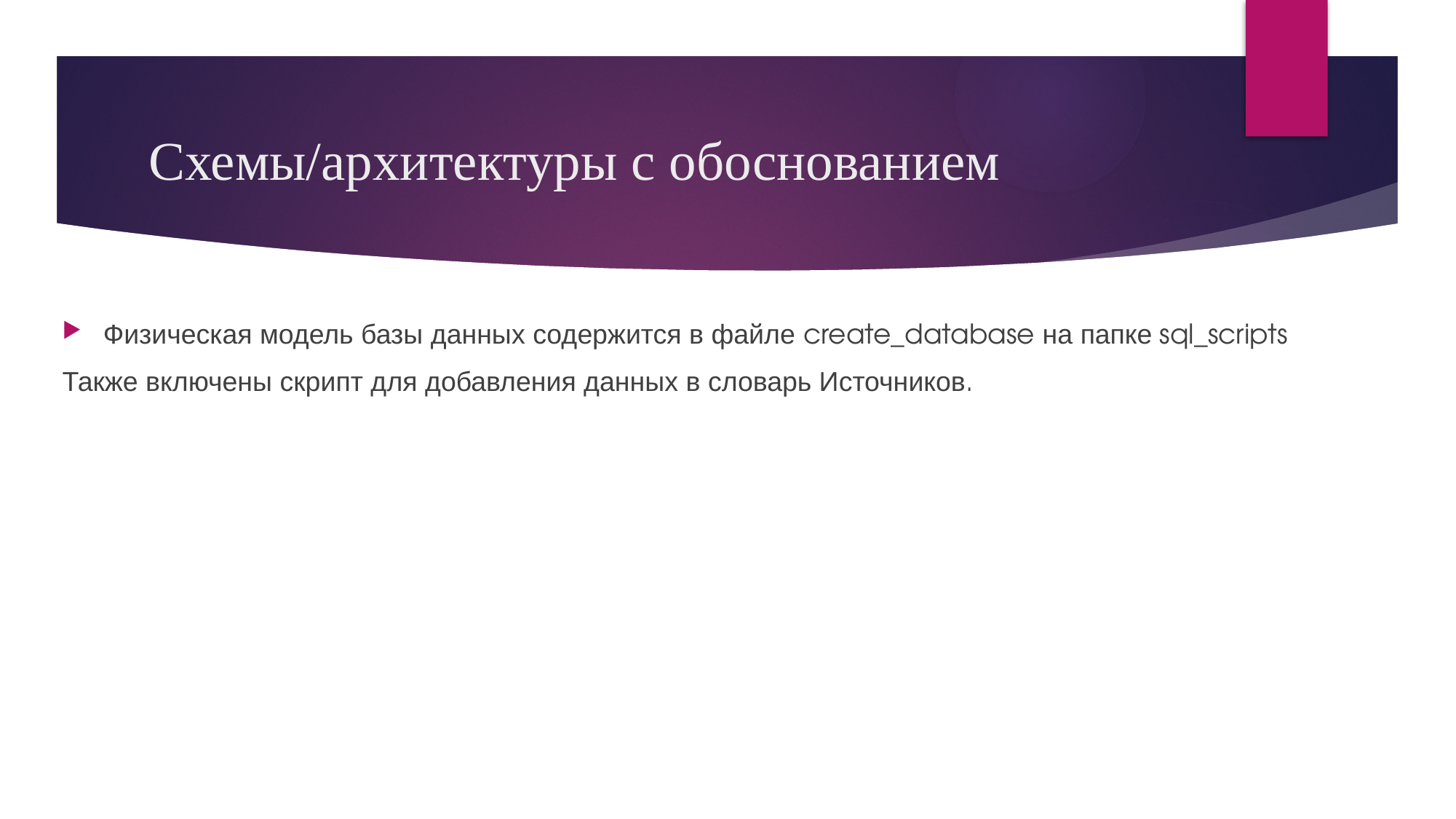

# Схемы/архитектуры с обоснованием
Физическая модель базы данных содержится в файле create_database на папке sql_scripts
Также включены скрипт для добавления данных в словарь Источников.